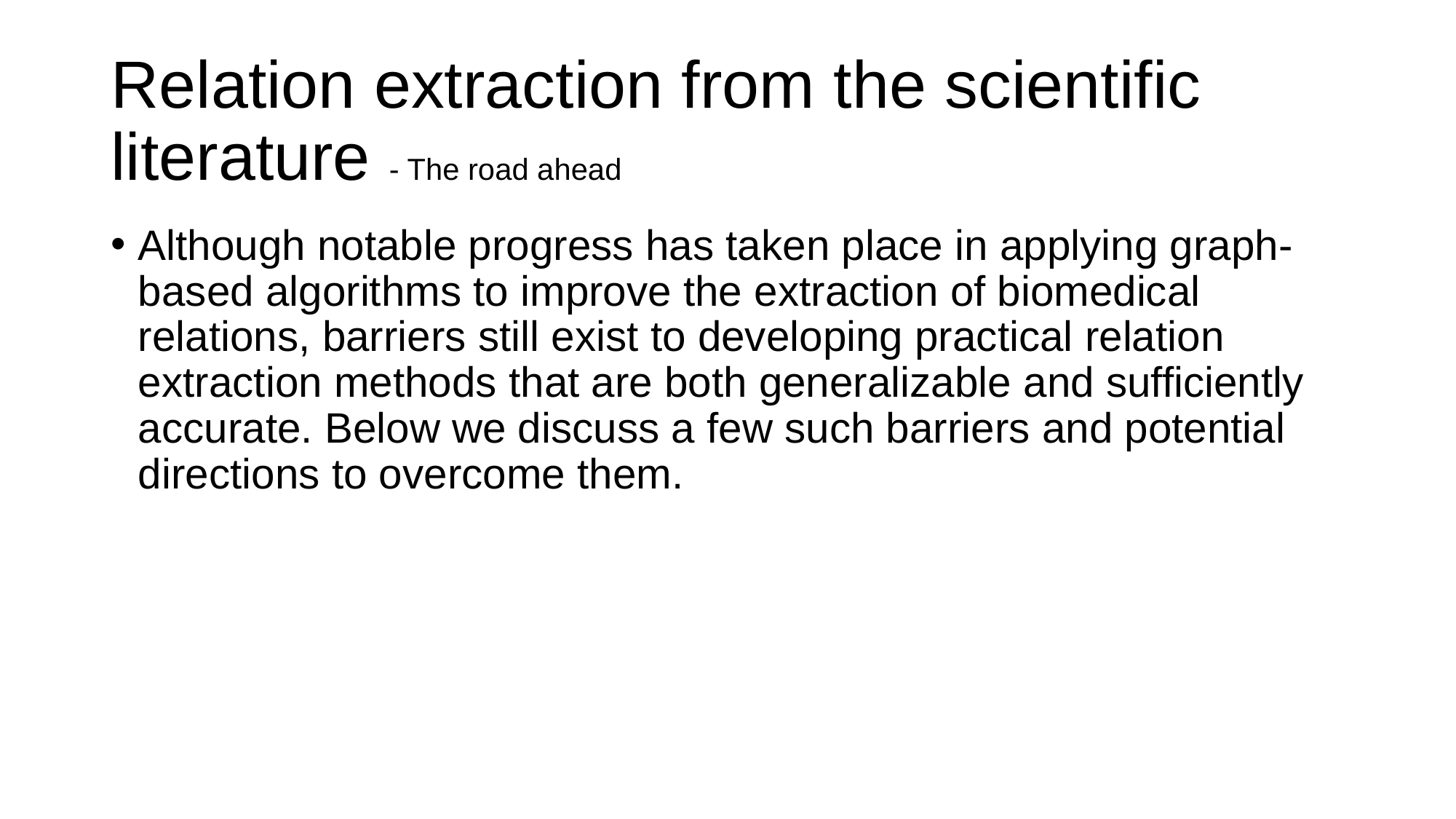

# Relation extraction from the scientific literature - The road ahead
Although notable progress has taken place in applying graph-based algorithms to improve the extraction of biomedical relations, barriers still exist to developing practical relation extraction methods that are both generalizable and sufficiently accurate. Below we discuss a few such barriers and potential directions to overcome them.